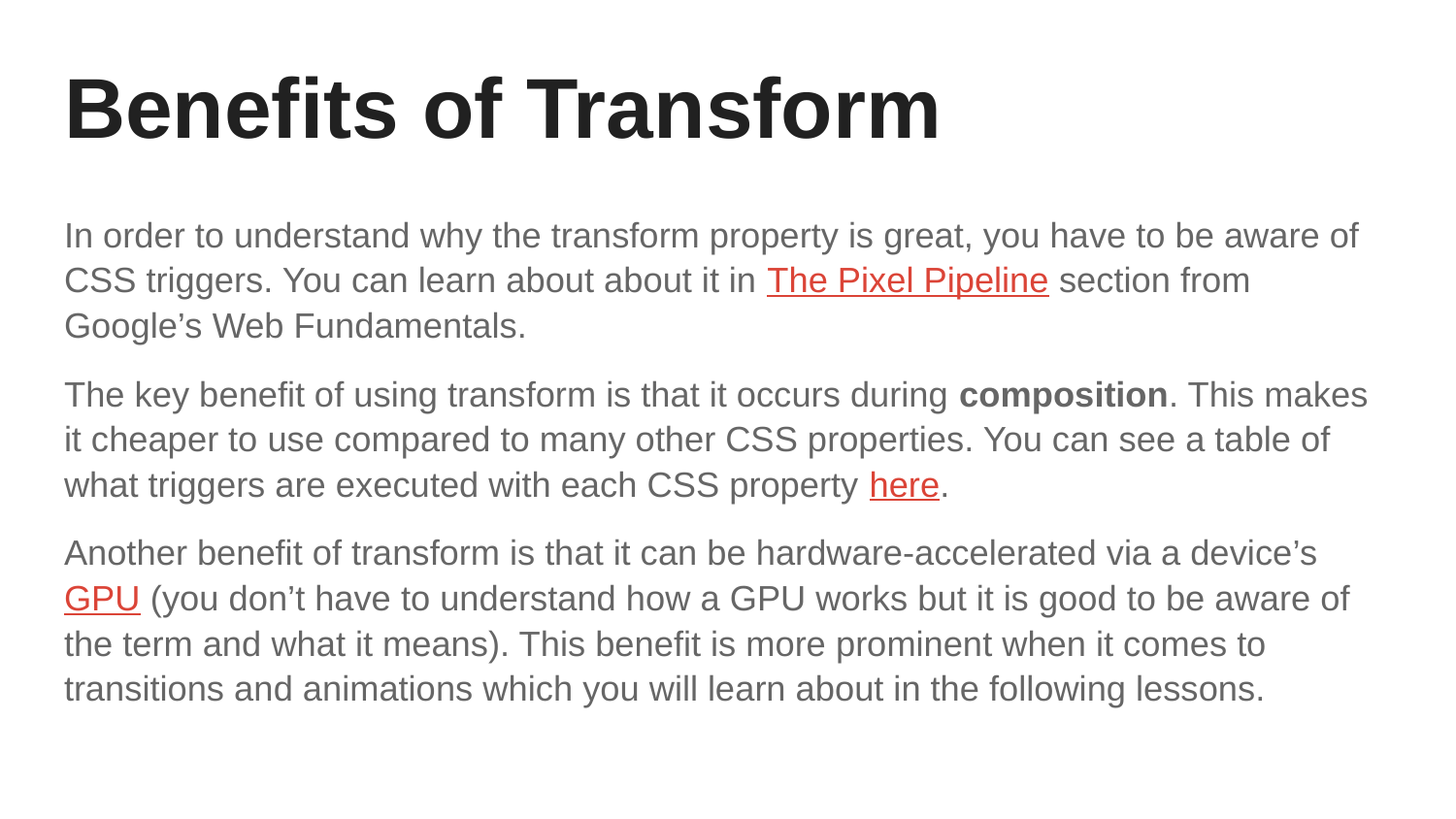

# Benefits of Transform
In order to understand why the transform property is great, you have to be aware of CSS triggers. You can learn about about it in The Pixel Pipeline section from Google’s Web Fundamentals.
The key benefit of using transform is that it occurs during composition. This makes it cheaper to use compared to many other CSS properties. You can see a table of what triggers are executed with each CSS property here.
Another benefit of transform is that it can be hardware-accelerated via a device’s GPU (you don’t have to understand how a GPU works but it is good to be aware of the term and what it means). This benefit is more prominent when it comes to transitions and animations which you will learn about in the following lessons.